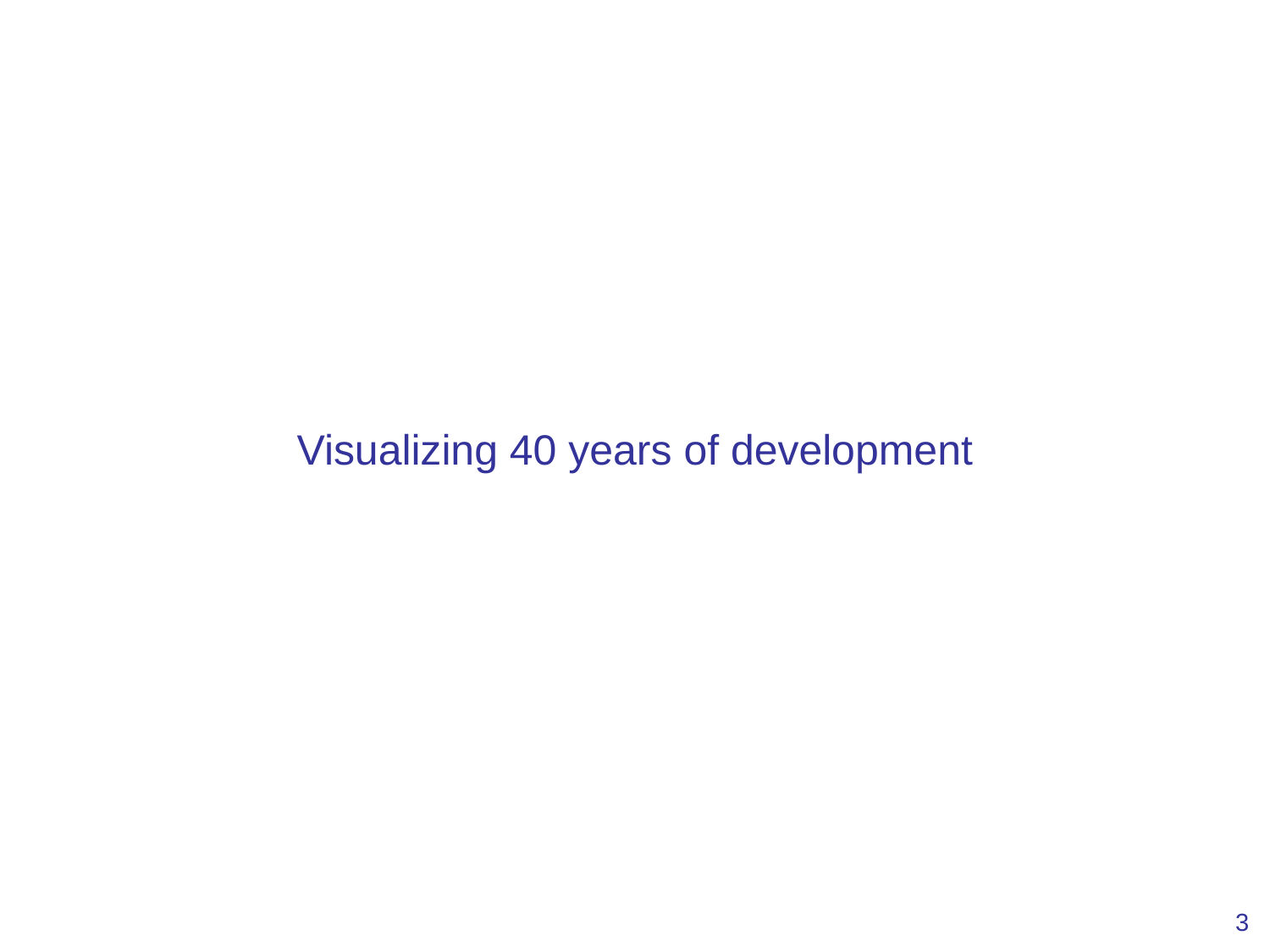

# Visualizing 40 years of development

3